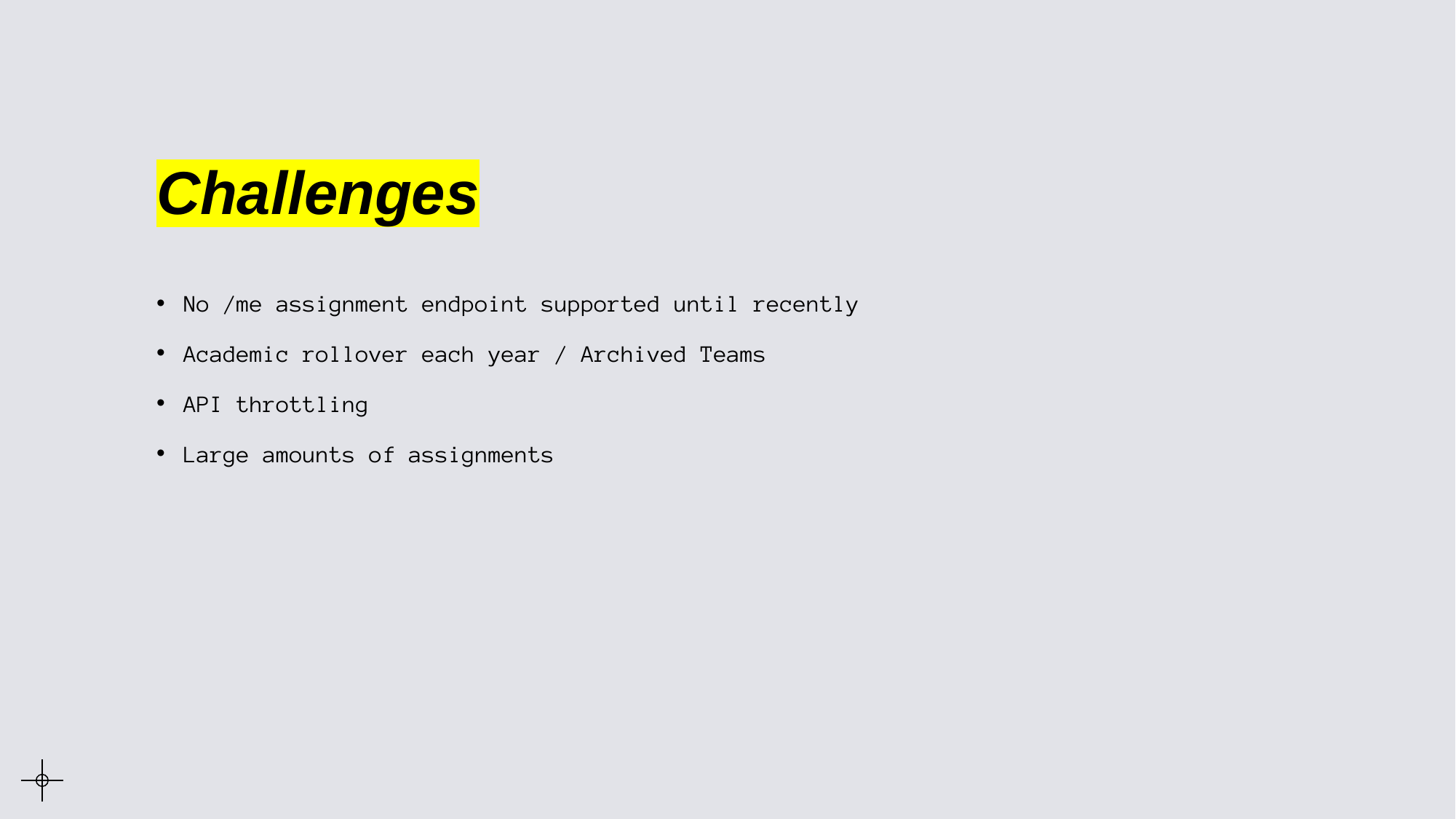

# Challenges
No /me assignment endpoint supported until recently
Academic rollover each year / Archived Teams
API throttling
Large amounts of assignments